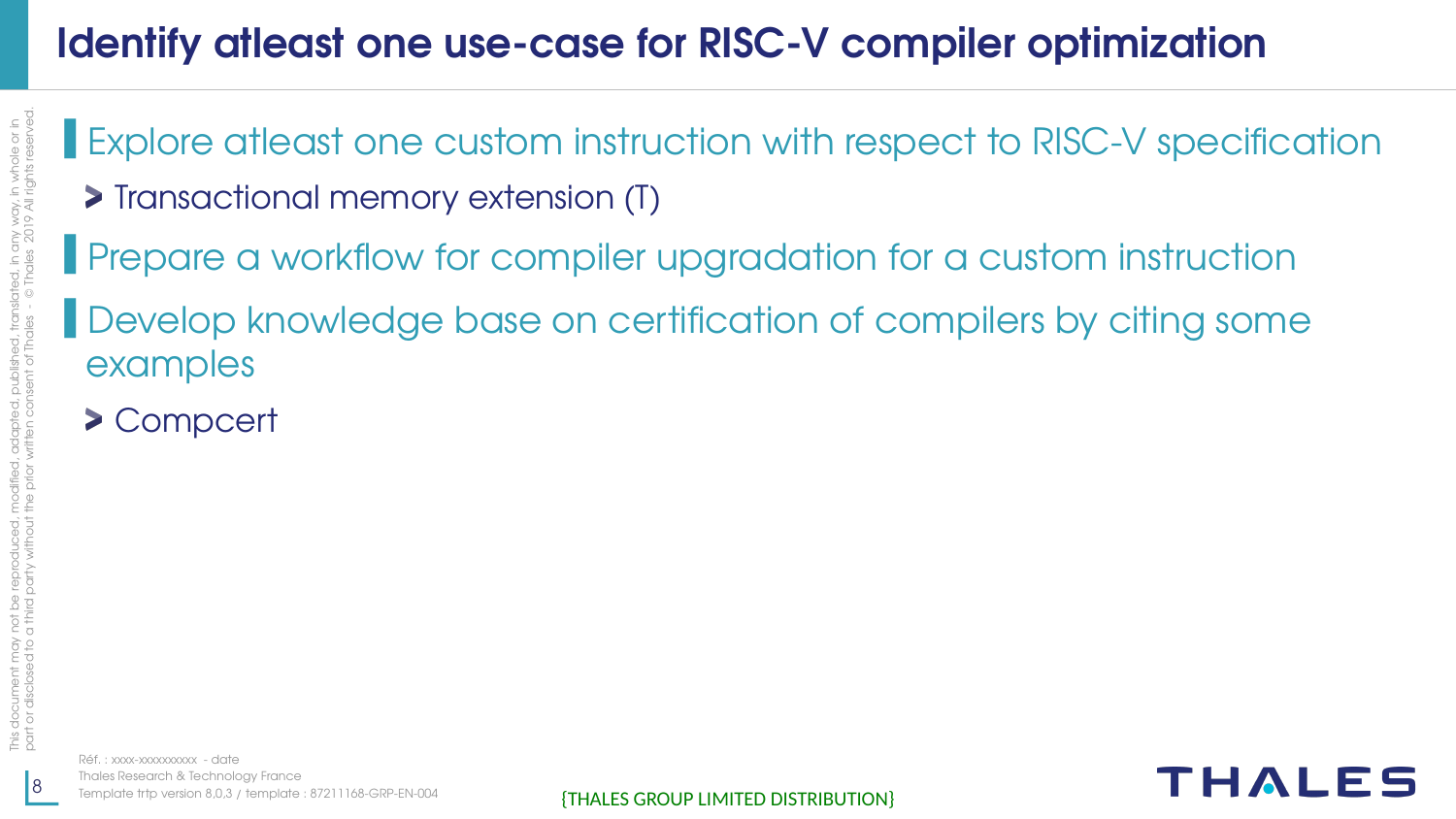

# Identify atleast one use-case for RISC-V compiler optimization
Explore atleast one custom instruction with respect to RISC-V specification
Transactional memory extension (T)
Prepare a workflow for compiler upgradation for a custom instruction
Develop knowledge base on certification of compilers by citing some examples
Compcert